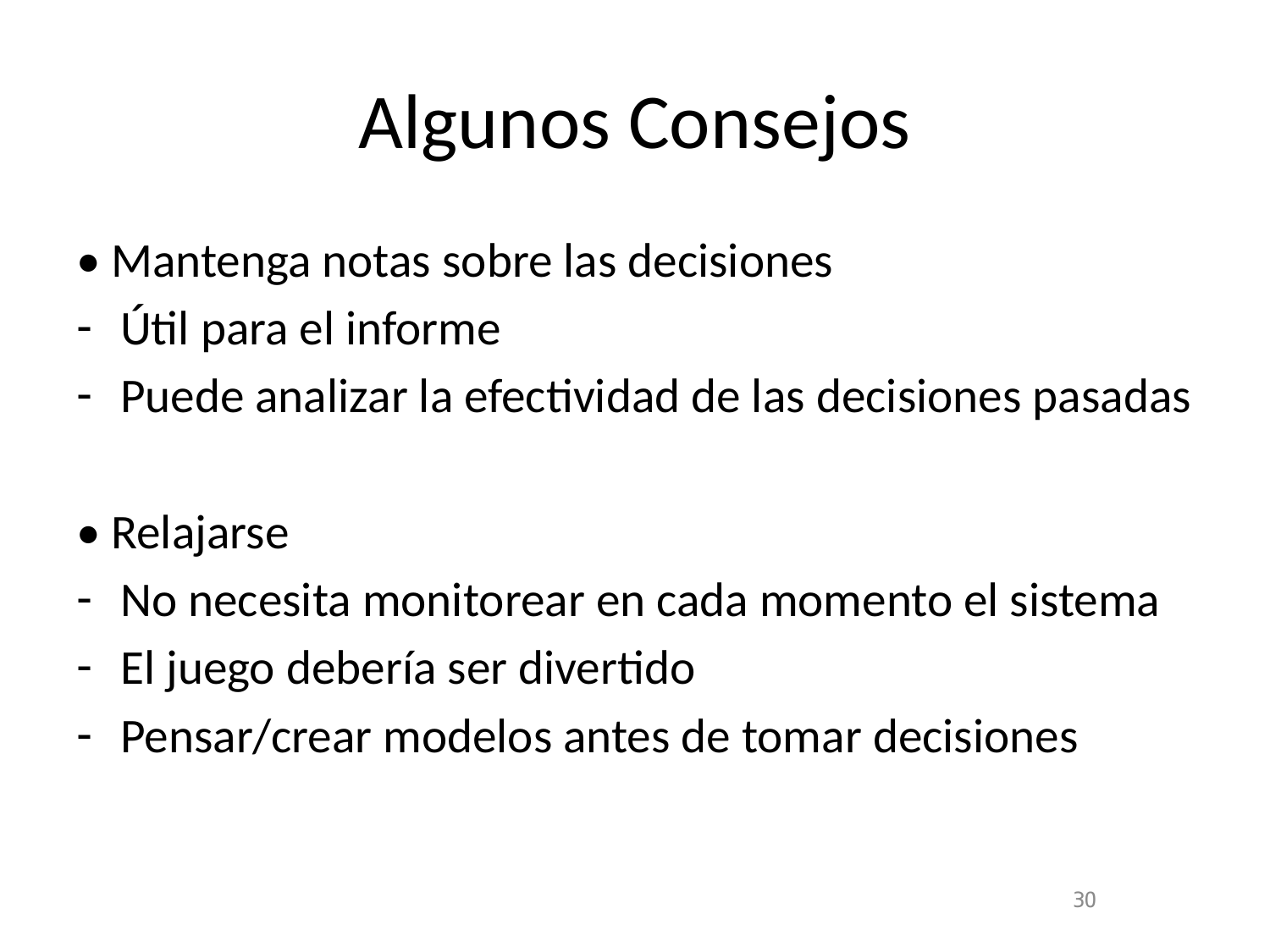

# Algunos Consejos
• Mantenga notas sobre las decisiones
Útil para el informe
Puede analizar la efectividad de las decisiones pasadas

• Relajarse
No necesita monitorear en cada momento el sistema
El juego debería ser divertido
Pensar/crear modelos antes de tomar decisiones

30